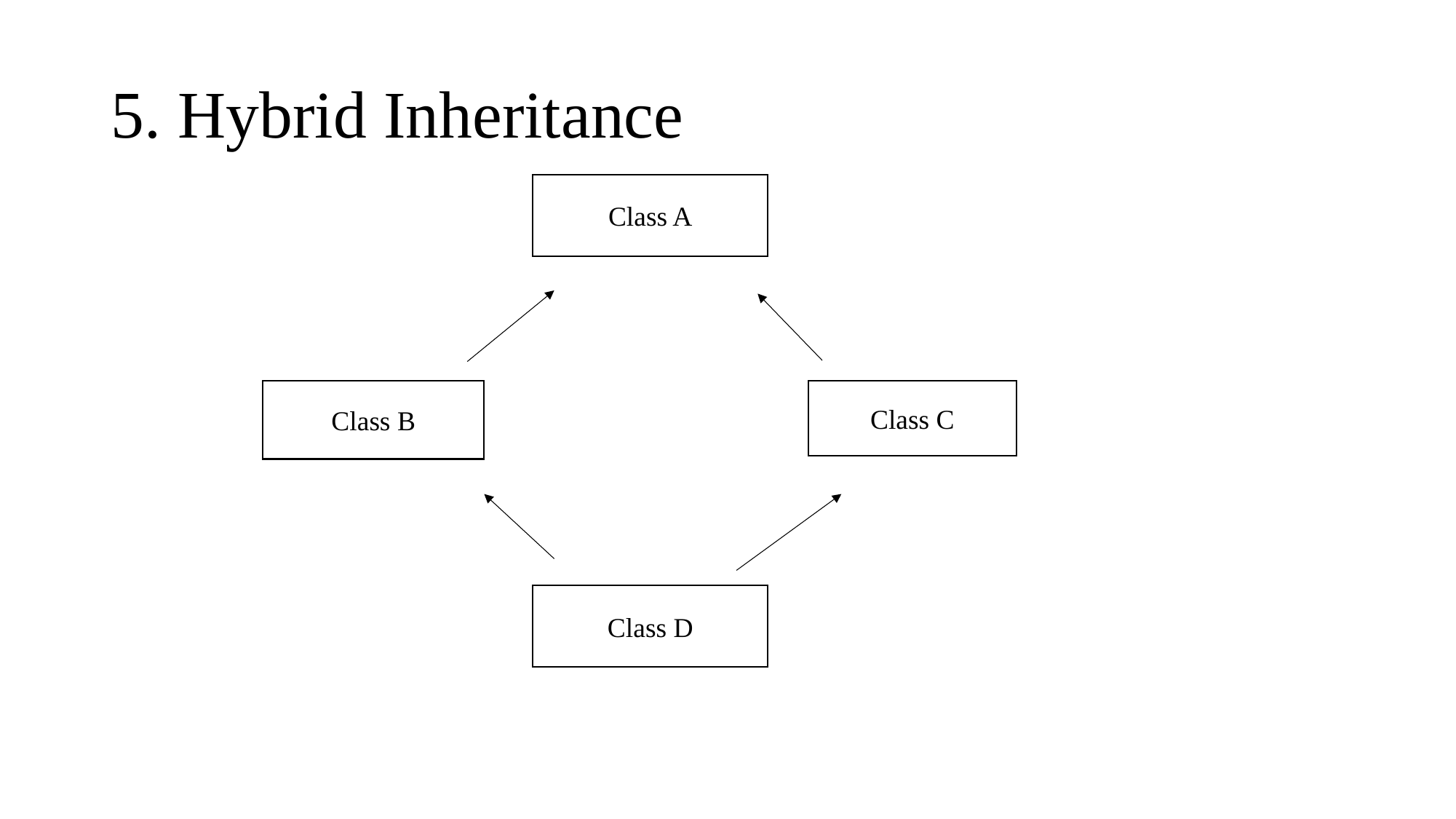

# 5. Hybrid Inheritance
Class A
Class B
Class C
Class D